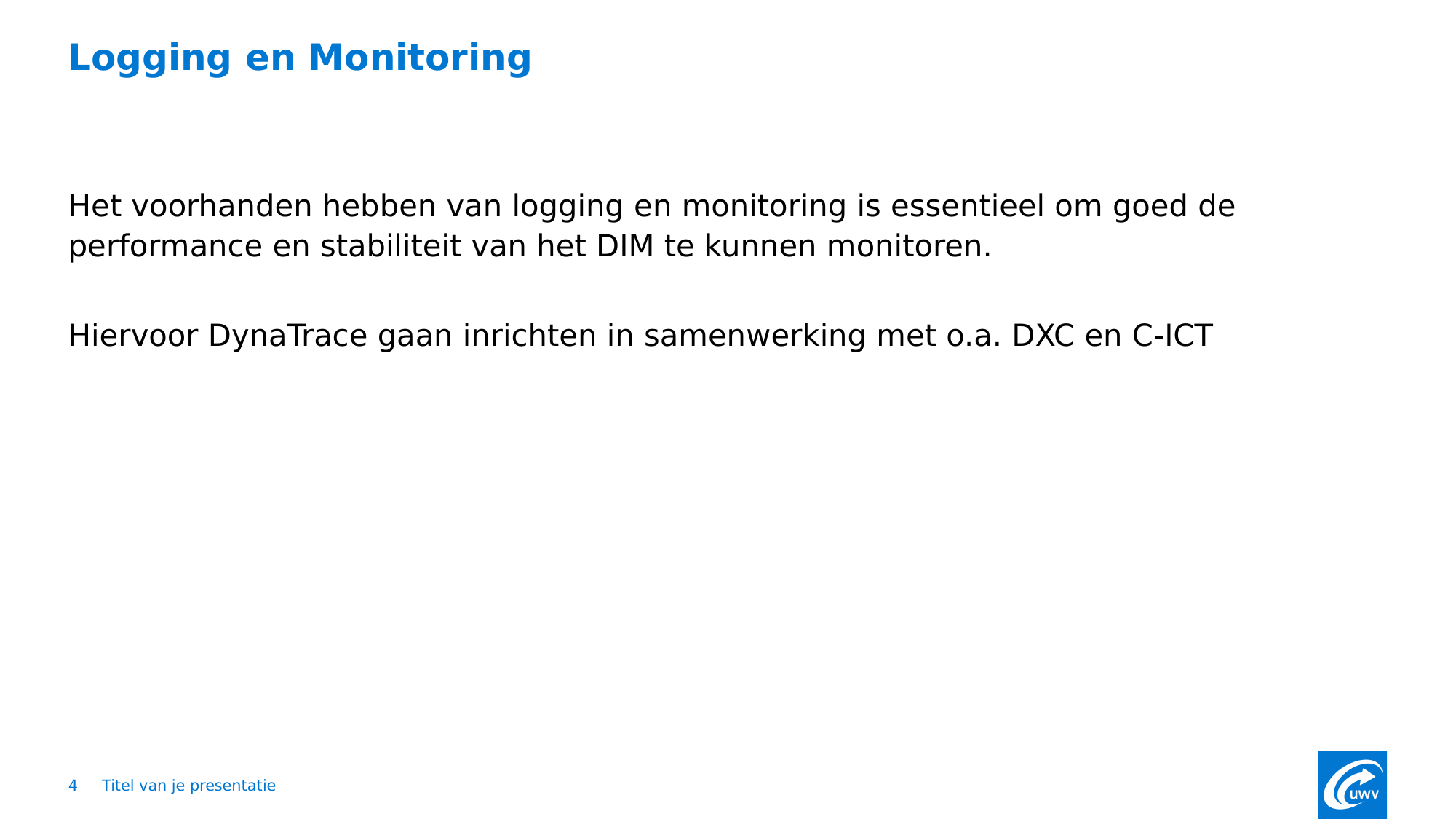

# Logging en Monitoring
Het voorhanden hebben van logging en monitoring is essentieel om goed de performance en stabiliteit van het DIM te kunnen monitoren.

Hiervoor DynaTrace gaan inrichten in samenwerking met o.a. DXC en C-ICT

4
Titel van je presentatie